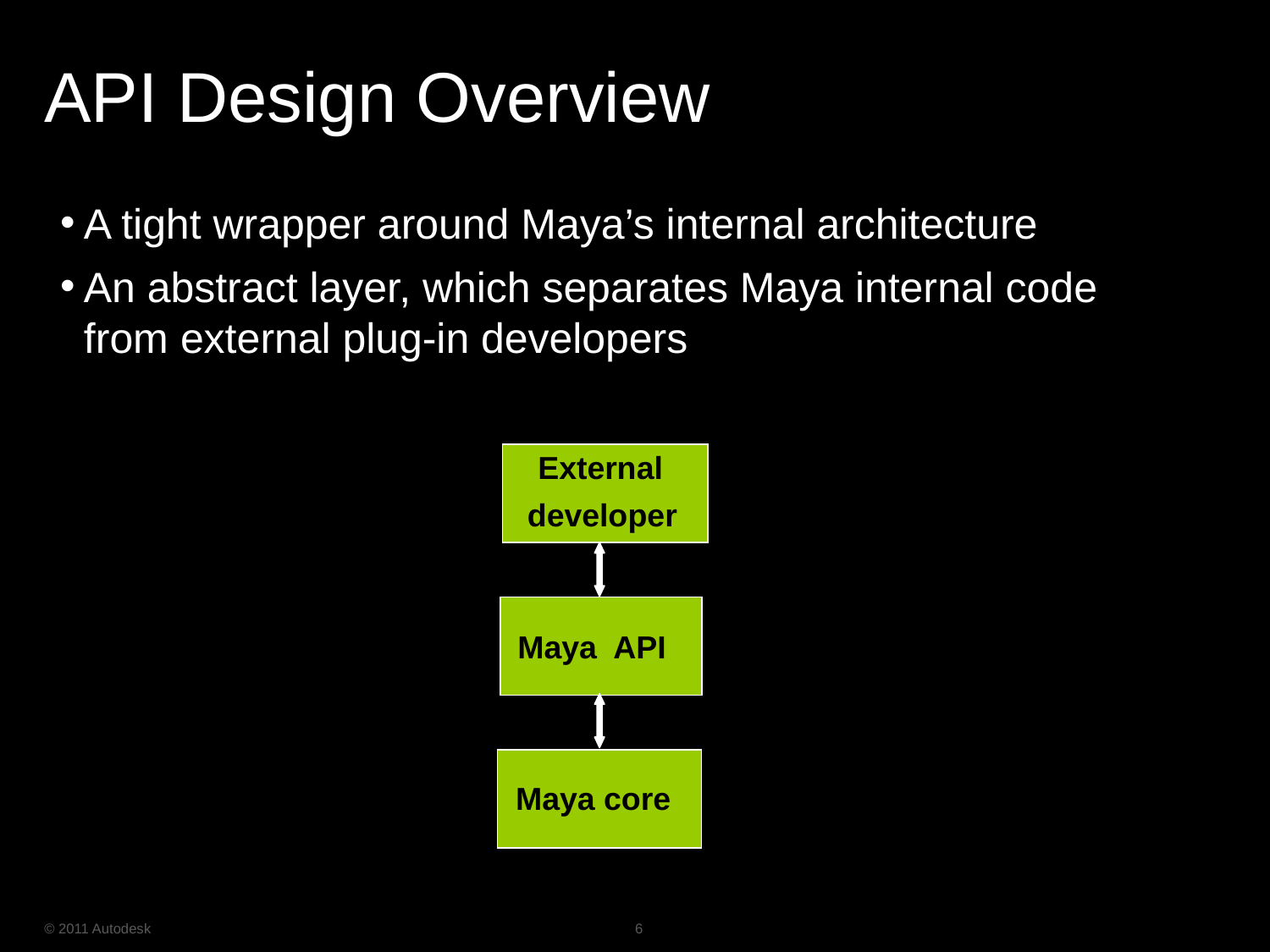

# API Design Overview
A tight wrapper around Maya’s internal architecture
An abstract layer, which separates Maya internal code from external plug-in developers

  External
 developer

Maya  API

Maya core